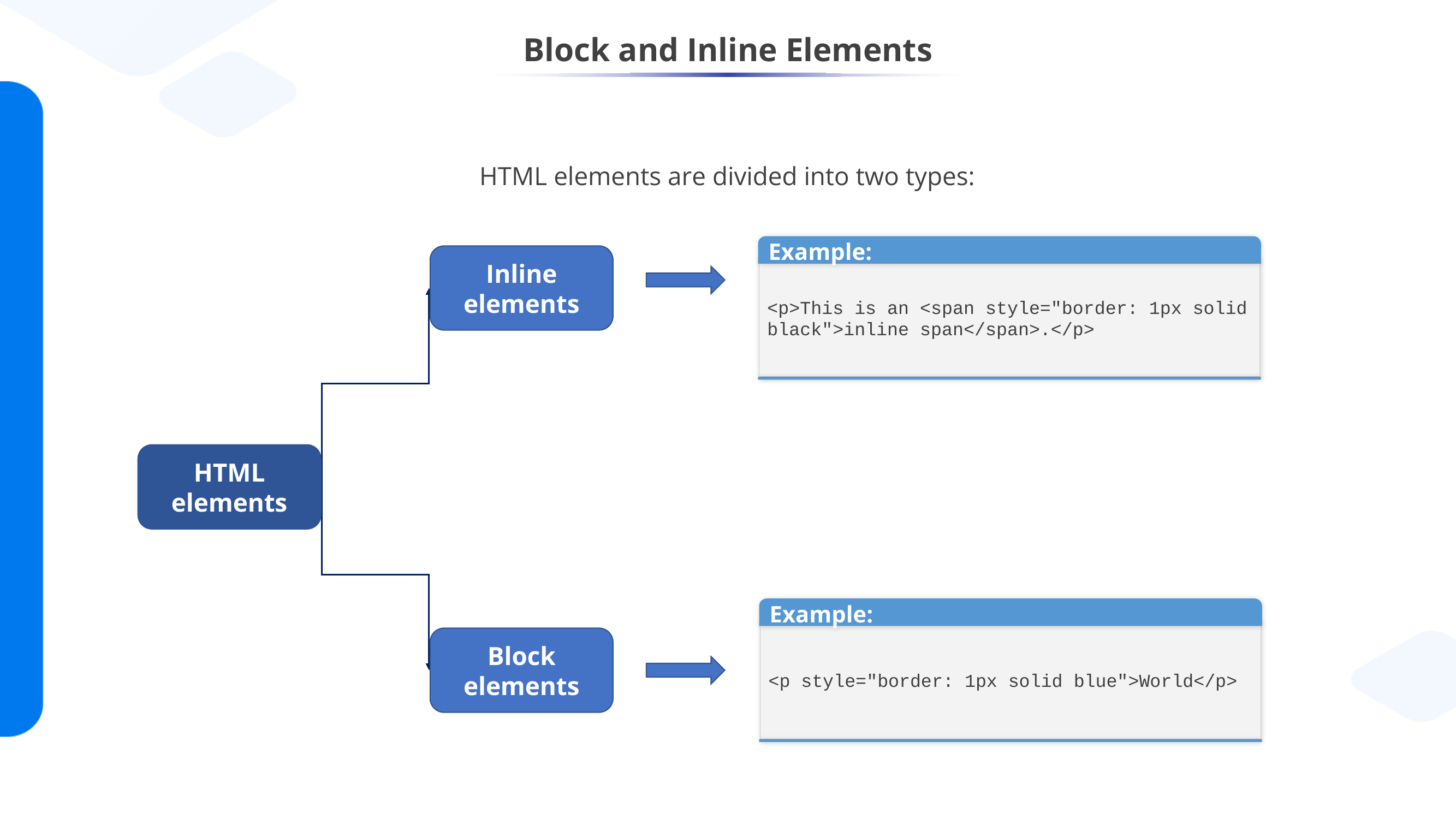

# Block and Inline Elements

HTML elements are divided into two types:
Example:
<p>This is an <span style="border: 1px solid black">inline span</span>.</p>

Inline
elements

HTML elements
Example:
<p style="border: 1px solid blue">World</p>

Block
elements